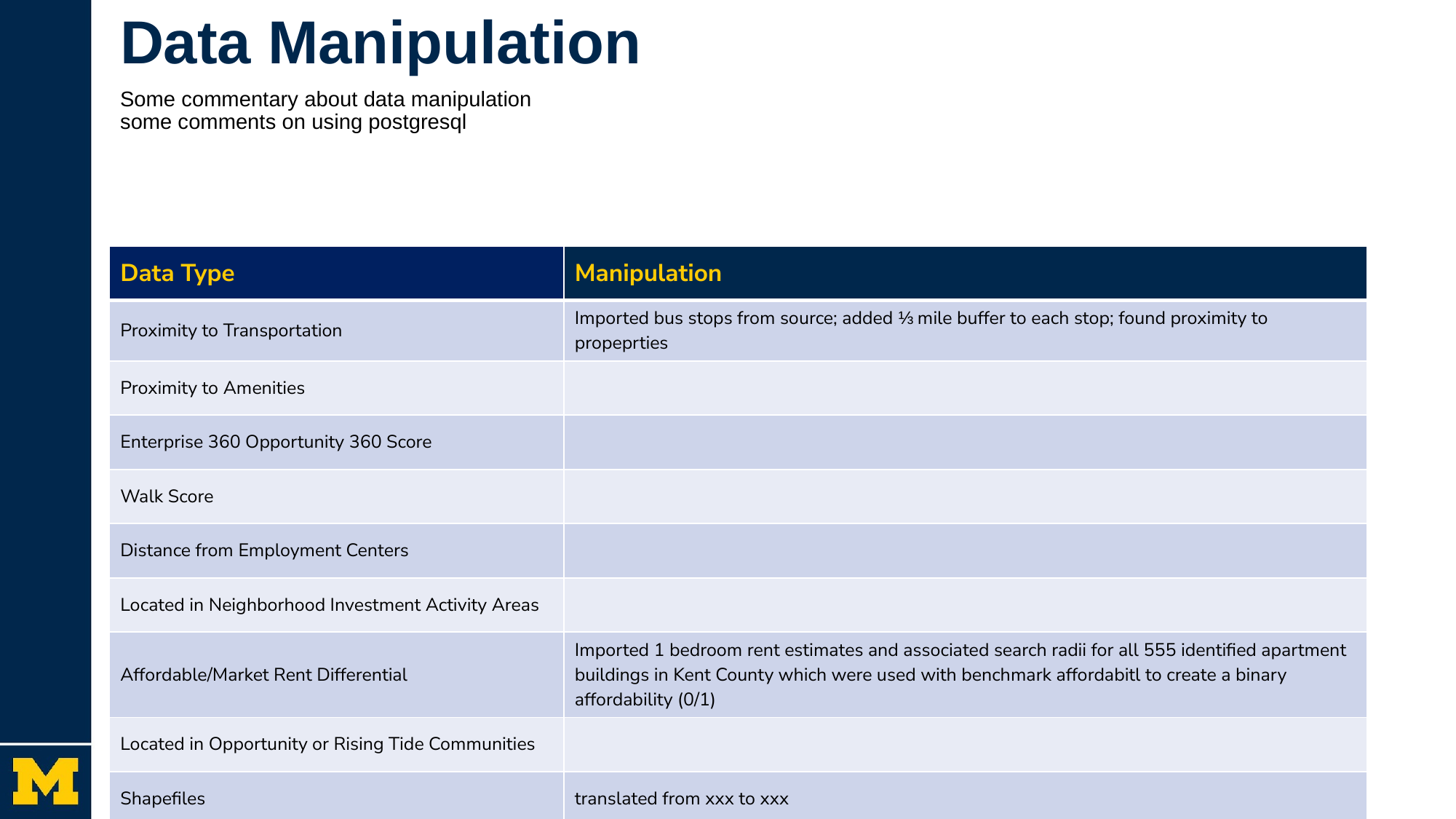

# Data Manipulation
Some commentary about data manipulation
some comments on using postgresql
| Data Type | Manipulation |
| --- | --- |
| Proximity to Transportation | Imported bus stops from source; added ⅓ mile buffer to each stop; found proximity to propeprties |
| Proximity to Amenities |  |
| Enterprise 360 Opportunity 360 Score |  |
| Walk Score |  |
| Distance from Employment Centers |  |
| Located in Neighborhood Investment Activity Areas |  |
| Affordable/Market Rent Differential | Imported 1 bedroom rent estimates and associated search radii for all 555 identified apartment buildings in Kent County which were used with benchmark affordabitl to create a binary affordability (0/1) |
| Located in Opportunity or Rising Tide Communities |  |
| Shapefiles | translated from xxx to xxx |